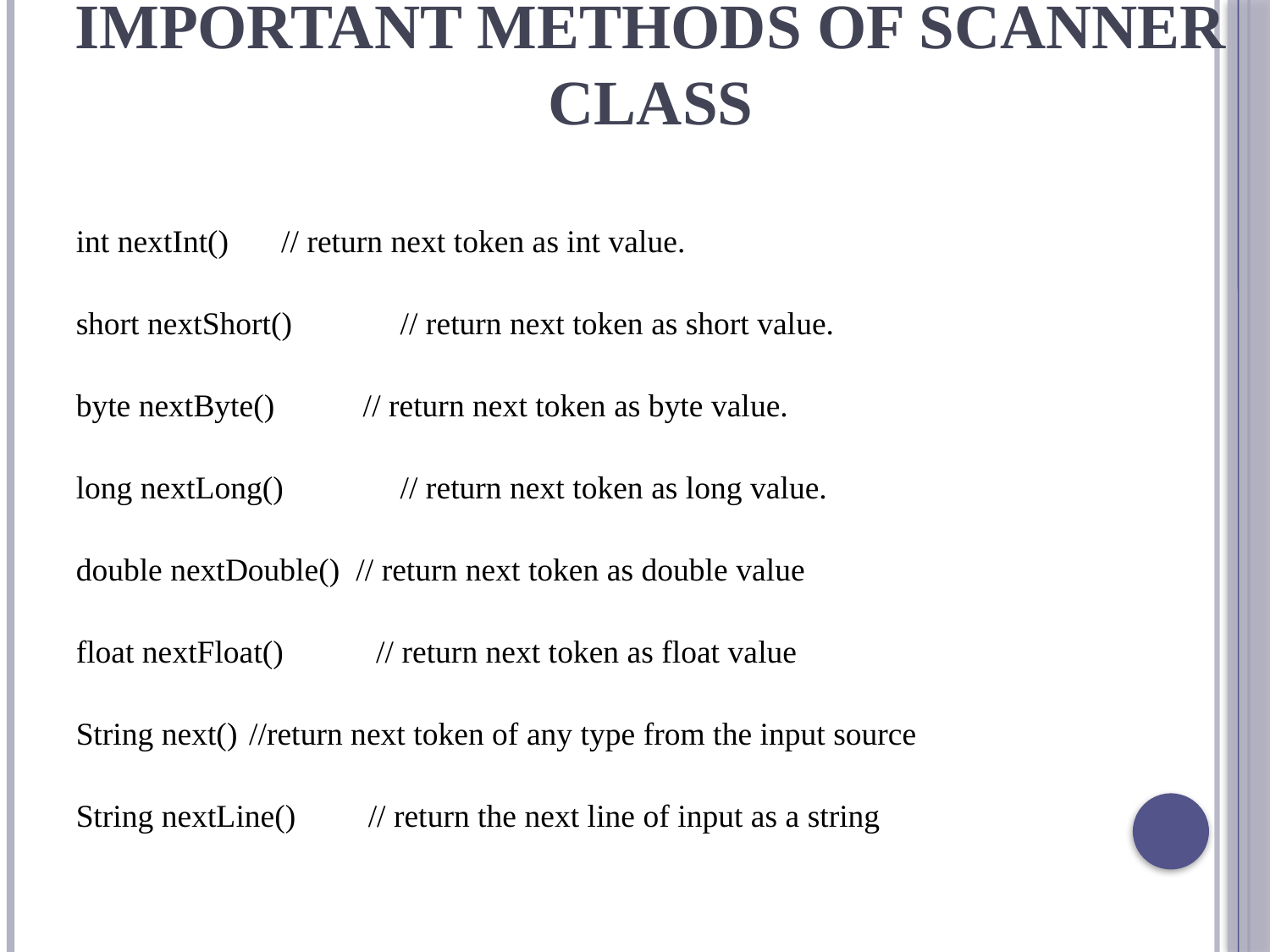

# Important Methods of Scanner Class
int nextInt() 	     // return next token as int value.

short nextShort()   	    // return next token as short value.

byte nextByte()           // return next token as byte value.

long nextLong()	    // return next token as long value.

double nextDouble()  // return next token as double value

float nextFloat()	 // return next token as float value

String next()	 //return next token of any type from the input source

String nextLine()   	// return the next line of input as a string